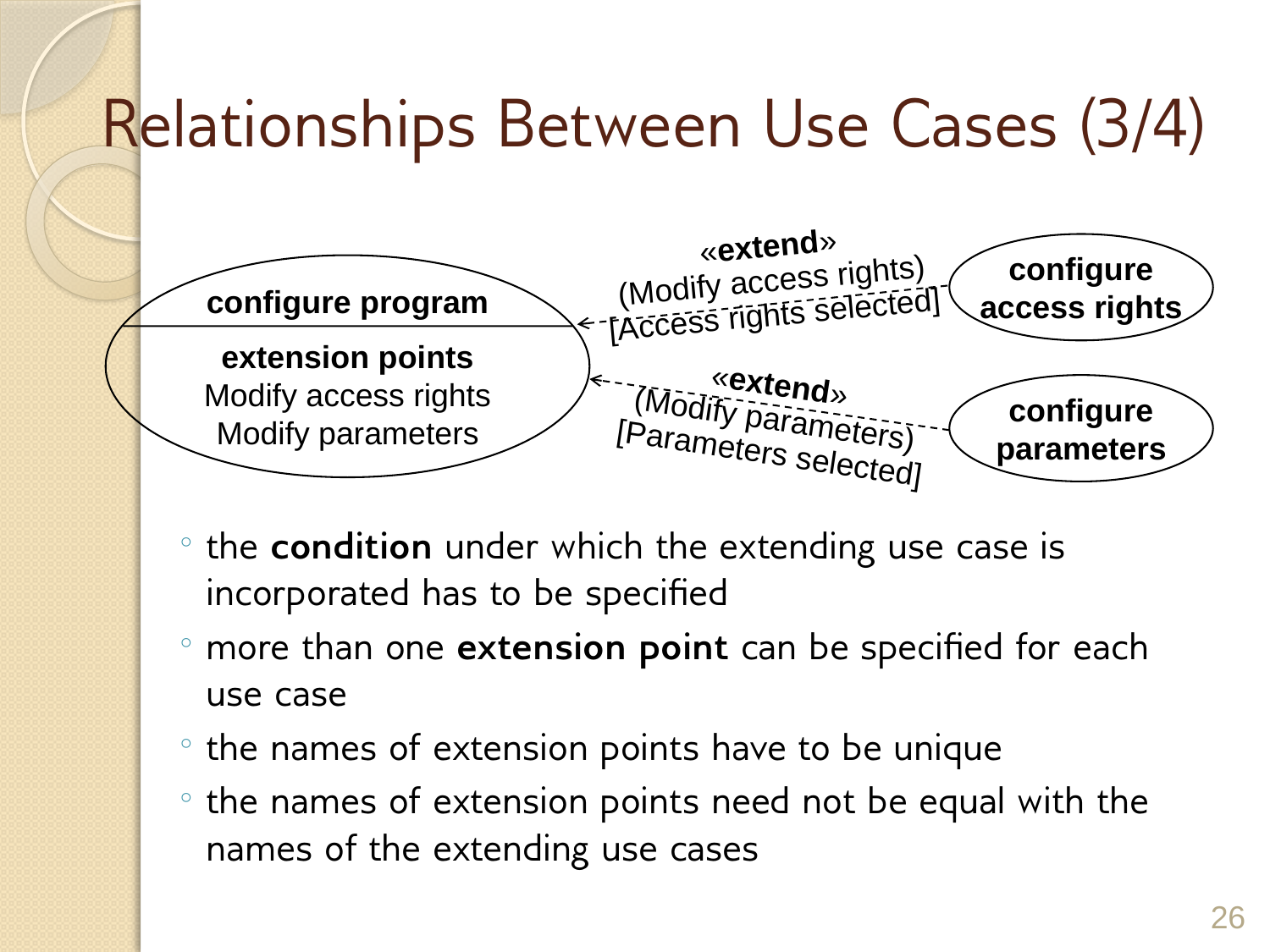

# Relationships Between Use Cases (3/4)
«extend»
(Modify access rights)
[Access rights selected]
configure
access rights
configure program

extension points
Modify access rights
Modify parameters

«extend»
(Modify parameters)
[Parameters selected]
configure
parameters

the condition under which the extending use case is incorporated has to be specified
more than one extension point can be specified for each use case
the names of extension points have to be unique
the names of extension points need not be equal with the names of the extending use cases

26